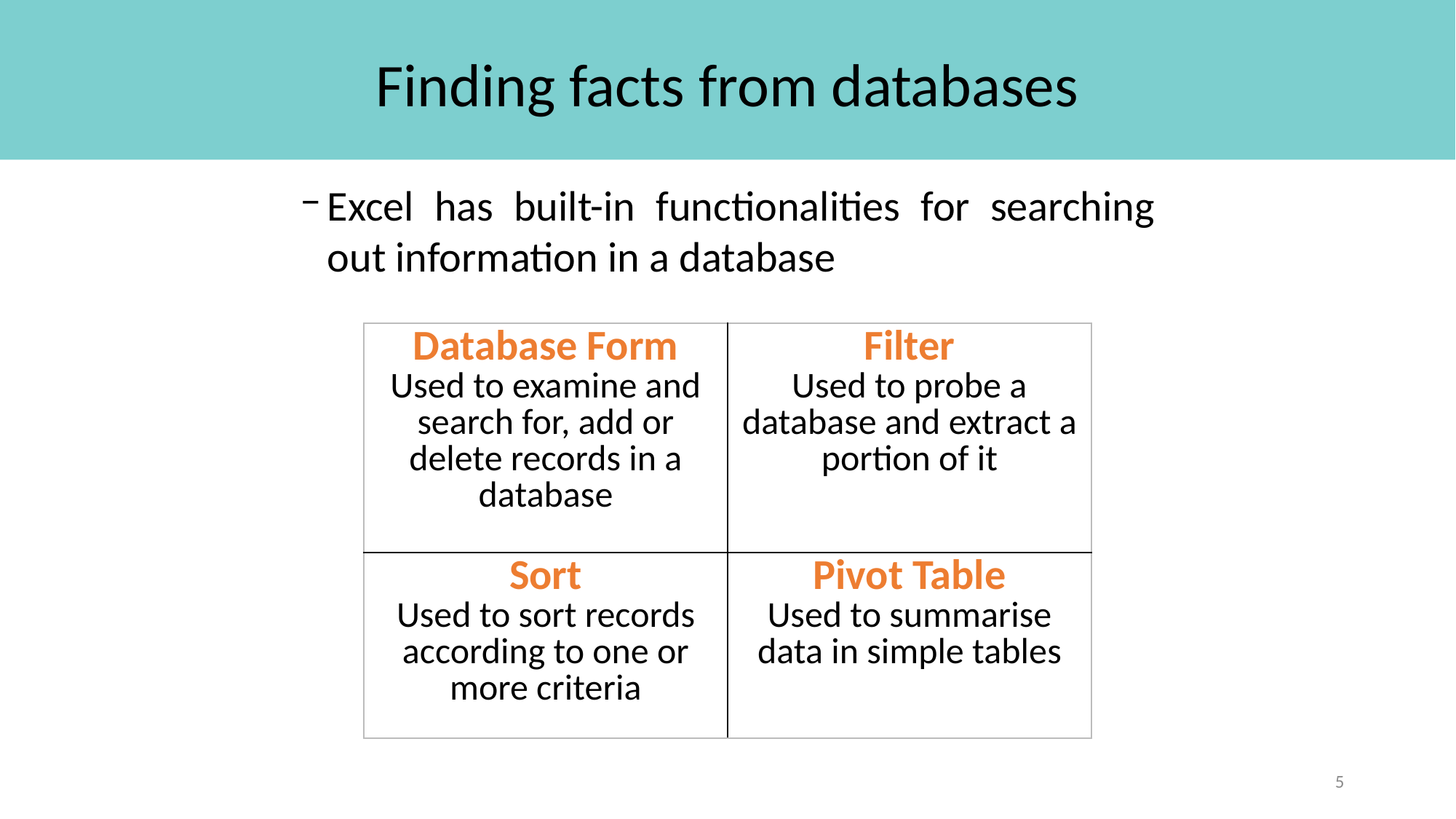

# Finding facts from databases
Excel has built-in functionalities for searching out information in a database
| Database Form Used to examine and search for, add or delete records in a database | Filter Used to probe a database and extract a portion of it |
| --- | --- |
| Sort Used to sort records according to one or more criteria | Pivot Table Used to summarise data in simple tables |
5